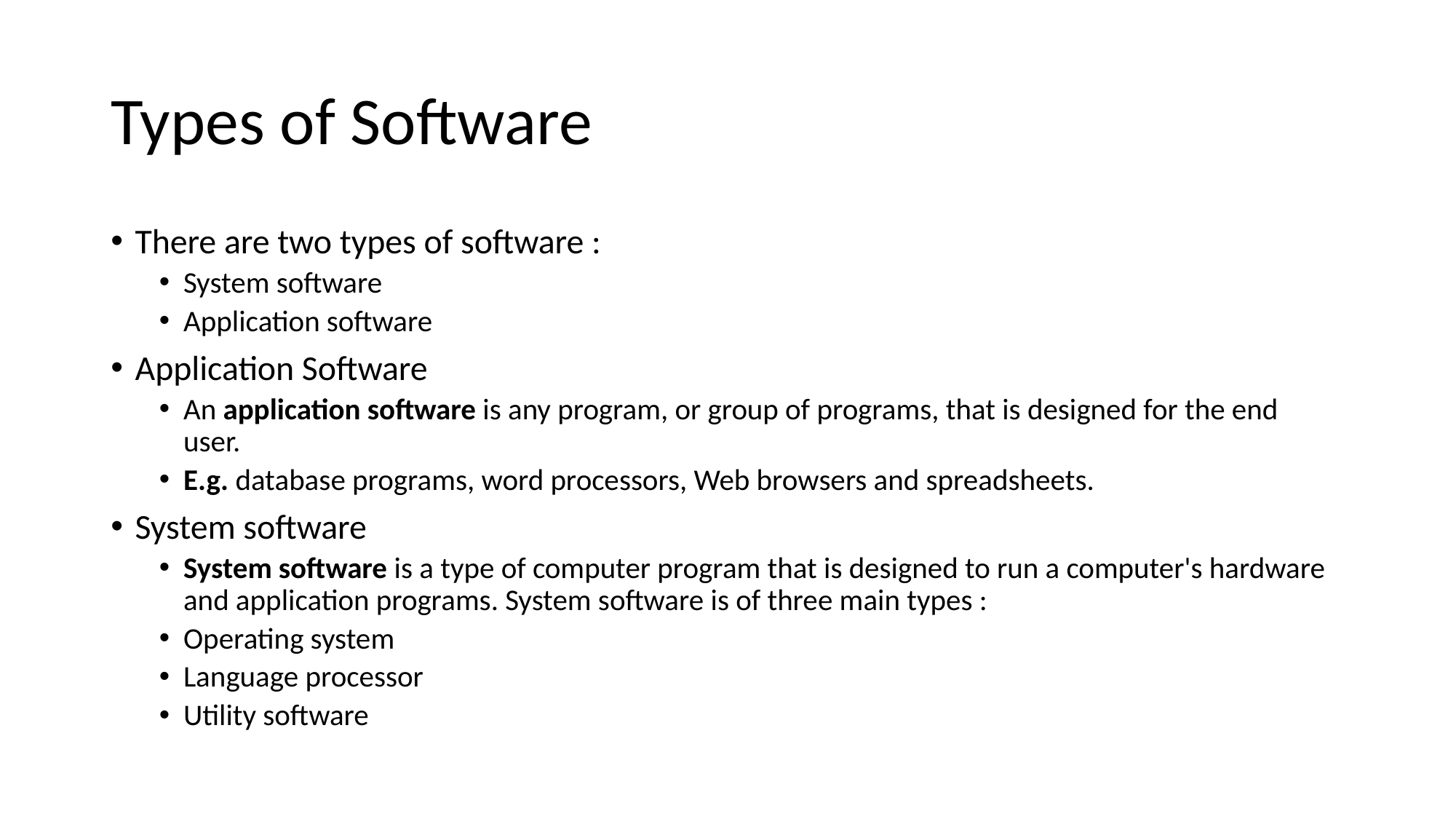

# Types of Software
There are two types of software :
System software
Application software
Application Software
An application software is any program, or group of programs, that is designed for the end user.
E.g. database programs, word processors, Web browsers and spreadsheets.
System software
System software is a type of computer program that is designed to run a computer's hardware and application programs. System software is of three main types :
Operating system
Language processor
Utility software